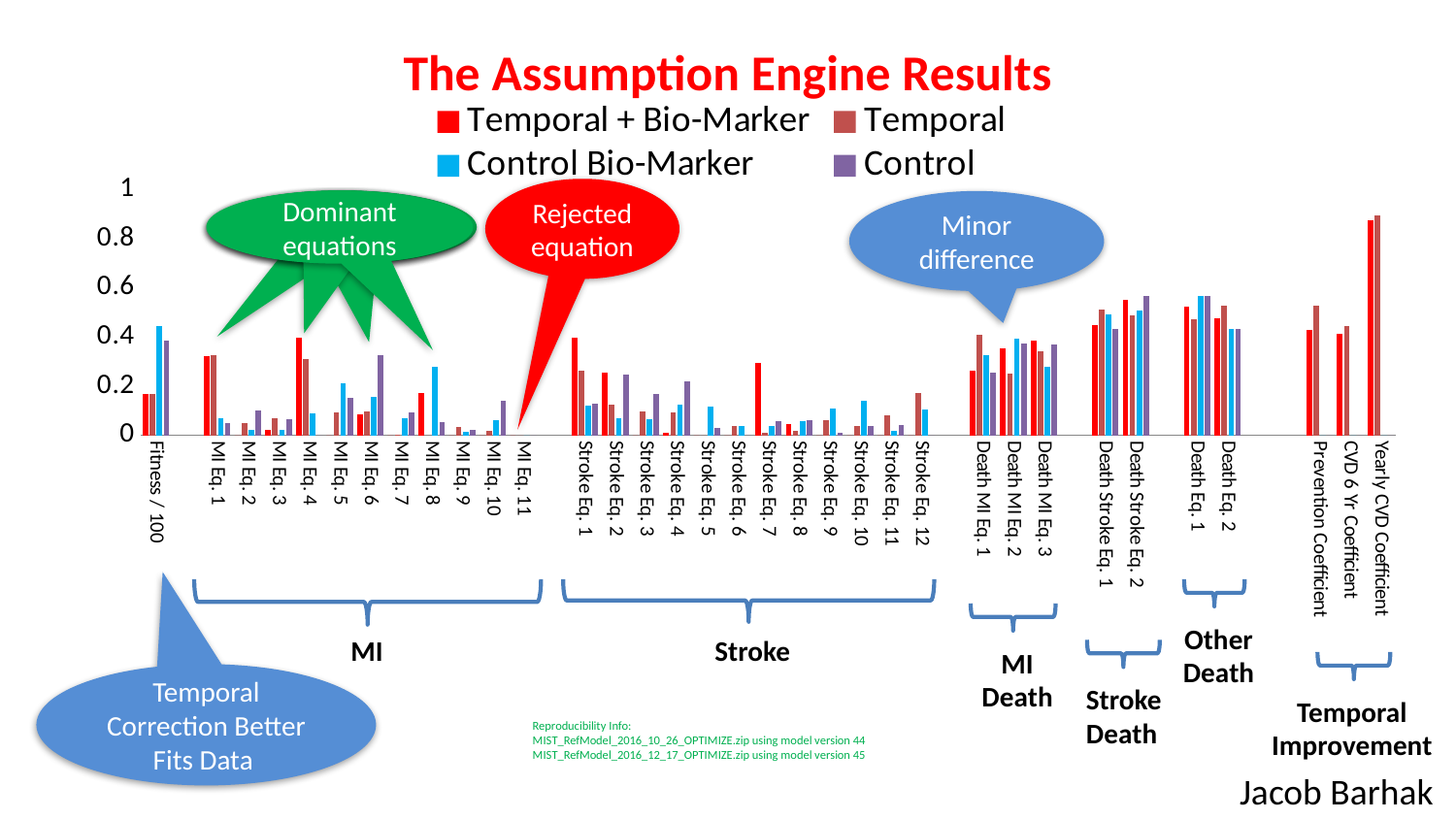

# The Assumption Engine Results

### Chart

| Category | Temporal + Bio-Marker | Temporal | Control Bio-Marker | Control |
|---|---|---|---|---|
| Fitness / 100 | 0.16765537243600023 | 0.16922157944100014 | 0.44460565442899974 | 0.3839296200990006 |
|  | None | None | None | None |
| MI Eq. 1 | 0.32113056151066743 | 0.3252752668902794 | 0.07032736615172289 | 0.04785411627201931 |
| MI Eq. 2 | 0.0 | 0.047592163867510855 | 0.02347147278054925 | 0.10000157054461807 |
| MI Eq. 3 | 0.022553577127898537 | 0.07115708445649828 | 0.02184741071303834 | 0.0659188064972585 |
| MI Eq. 4 | 0.396283186788523 | 0.3117391246481286 | 0.0898304651754906 | 0.0 |
| MI Eq. 5 | 0.0 | 0.09450169970019724 | 0.21305205158033624 | 0.150574442648278 |
| MI Eq. 6 | 0.08605391828963263 | 0.09658458522747568 | 0.15608084092748417 | 0.324749343938689 |
| MI Eq. 7 | 0.0 | 0.0008819603903933804 | 0.06795864286374617 | 0.09393678609613242 |
| MI Eq. 8 | 0.173978756283277 | 0.0 | 0.27909872101146327 | 0.05507292476650053 |
| MI Eq. 9 | 0.0 | 0.033944976271402 | 0.01569187499736593 | 0.021844403040390602 |
| MI Eq. 10 | 0.0 | 0.018323138548113536 | 0.062641153798803 | 0.14004760619611117 |
| MI Eq. 11 | 0.0 | 0.0 | 0.0 | 0.0 |
|  | None | None | None | None |
| Stroke Eq. 1 | 0.3975782936675597 | 0.2636436234230048 | 0.12034556705557302 | 0.128211998743592 |
| Stroke Eq. 2 | 0.2550627670530694 | 0.124508951399181 | 0.06778192174637532 | 0.24665448219363018 |
| Stroke Eq. 3 | 0.0 | 0.09589963306199976 | 0.0656750383970517 | 0.16824391824718324 |
| Stroke Eq. 4 | 0.009084804435127875 | 0.09439546460356105 | 0.124374488679105 | 0.218832514205321 |
| Stroke Eq. 5 | 0.0 | 0.0 | 0.11702356220319314 | 0.029351136334287087 |
| Stroke Eq. 6 | 0.0 | 0.03573134013020754 | 0.037787231840053156 | 0.0 |
| Stroke Eq. 7 | 0.2942224611551174 | 0.0105593108874692 | 0.0380841631667923 | 0.0560455953197989 |
| Stroke Eq. 8 | 0.044051673689125354 | 0.01955712442813681 | 0.058704199379455 | 0.0625636515558926 |
| Stroke Eq. 9 | 0.0 | 0.06279960854141642 | 0.107570966696552 | 0.011067371237913131 |
| Stroke Eq. 10 | 0.0 | 0.037791794723597234 | 0.14076545174558613 | 0.03714170896895864 |
| Stroke Eq. 11 | 0.0 | 0.0811783516927063 | 0.01719716489546603 | 0.04188762319342131 |
| Stroke Eq. 12 | 0.0 | 0.173934797108718 | 0.104690244194795 | 0.0 |
|  | None | None | None | None |
| Death MI Eq. 1 | 0.26285543993340726 | 0.407375851400909 | 0.3253371240945713 | 0.25688881377601247 |
| Death MI Eq. 2 | 0.35353227843031876 | 0.250770368908531 | 0.39482842130854684 | 0.37192297278519443 |
| Death MI Eq. 3 | 0.3836122816362734 | 0.34185377969055963 | 0.279834454596882 | 0.37118821343879227 |
|  | None | None | None | None |
| Death Stroke Eq. 1 | 0.4482301792339654 | 0.5126828468562895 | 0.4932405810283171 | 0.4329107700002006 |
| Death Stroke Eq. 2 | 0.551769820766034 | 0.48731715314370927 | 0.5067594189716835 | 0.567089229999799 |
|  | None | None | None | None |
| Death Eq. 1 | 0.5255449528885908 | 0.47061807823591134 | 0.565238353966679 | 0.5673341135104225 |
| Death Eq. 2 | 0.474455047111409 | 0.5293819217640875 | 0.4347616460333198 | 0.43266588648957727 |
|  | None | None | None | None |
|  | None | None | None | None |
| Prevention Coefficient | 0.4308564667764466 | 0.5258574995991808 | 0.0 | 0.0 |
| CVD 6 Yr Coefficient | 0.41236658943750043 | 0.44321252142911627 | 0.0 | 0.0 |
| Yearly CVD Coefficient | 0.8748162649426006 | 0.8946258946695214 | 0.0 | 0.0 |

Rejected equation
Dominant equations
Dominant equations
Dominant equations
Dominant equations
Minor
difference

Other
Death

MI
Stroke

MI
Death
Temporal Correction Better Fits Data
Stroke
Death
Temporal
Improvement
Reproducibility Info:
MIST_RefModel_2016_10_26_OPTIMIZE.zip using model version 44
MIST_RefModel_2016_12_17_OPTIMIZE.zip using model version 45